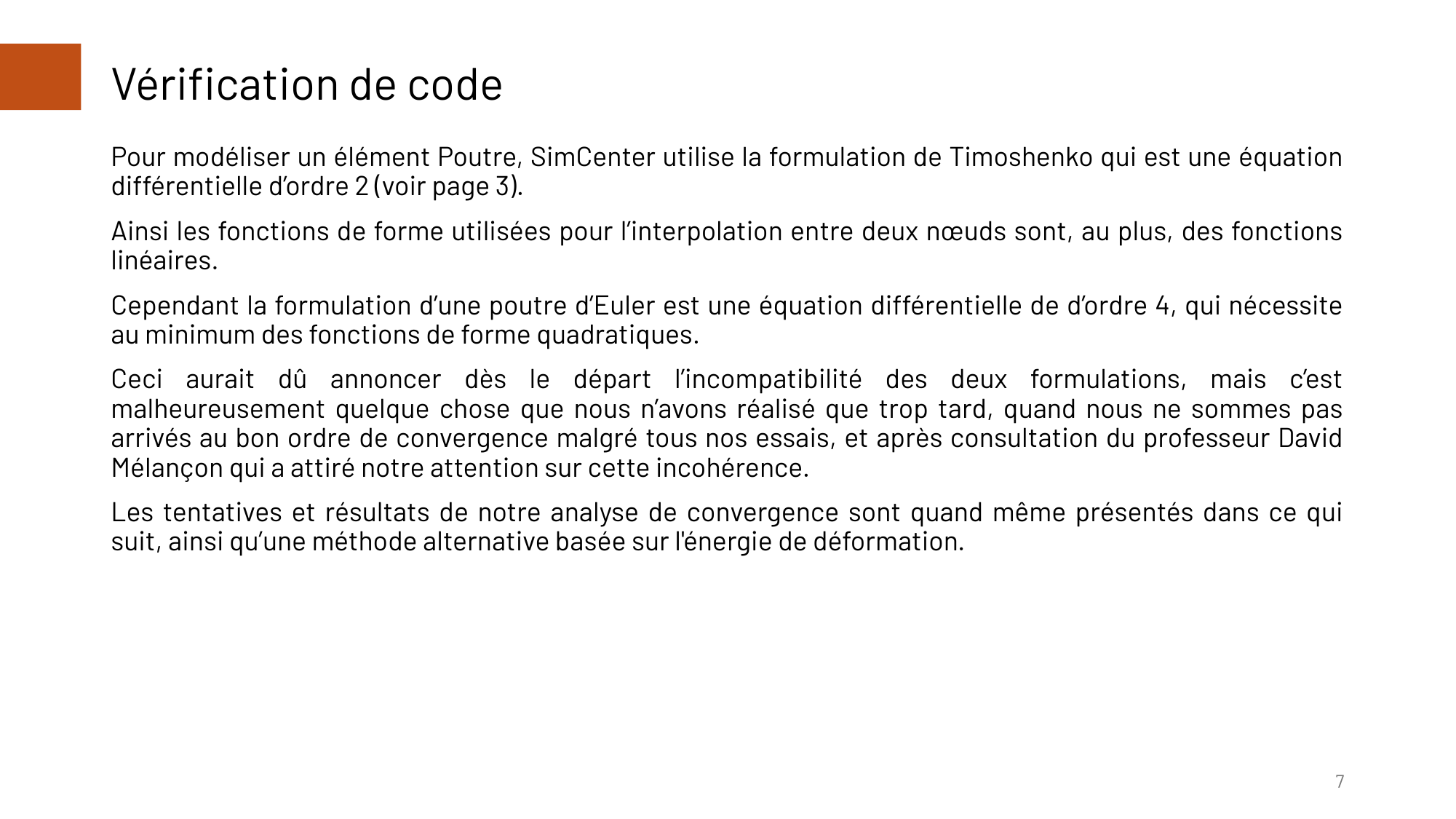

# Vérification de code
Pour modéliser un élément Poutre, SimCenter utilise la formulation de Timoshenko qui est une équation différentielle d’ordre 2 (voir page 3).
Ainsi les fonctions de forme utilisées pour l’interpolation entre deux nœuds sont, au plus, des fonctions linéaires.
Cependant la formulation d’une poutre d’Euler est une équation différentielle de d’ordre 4, qui nécessite au minimum des fonctions de forme quadratiques.
Ceci aurait dû annoncer dès le départ l’incompatibilité des deux formulations, mais c’est malheureusement quelque chose que nous n’avons réalisé que trop tard, quand nous ne sommes pas arrivés au bon ordre de convergence malgré tous nos essais, et après consultation du professeur David Mélançon qui a attiré notre attention sur cette incohérence.
Les tentatives et résultats de notre analyse de convergence sont quand même présentés dans ce qui suit, ainsi qu’une méthode alternative basée sur l'énergie de déformation.
7